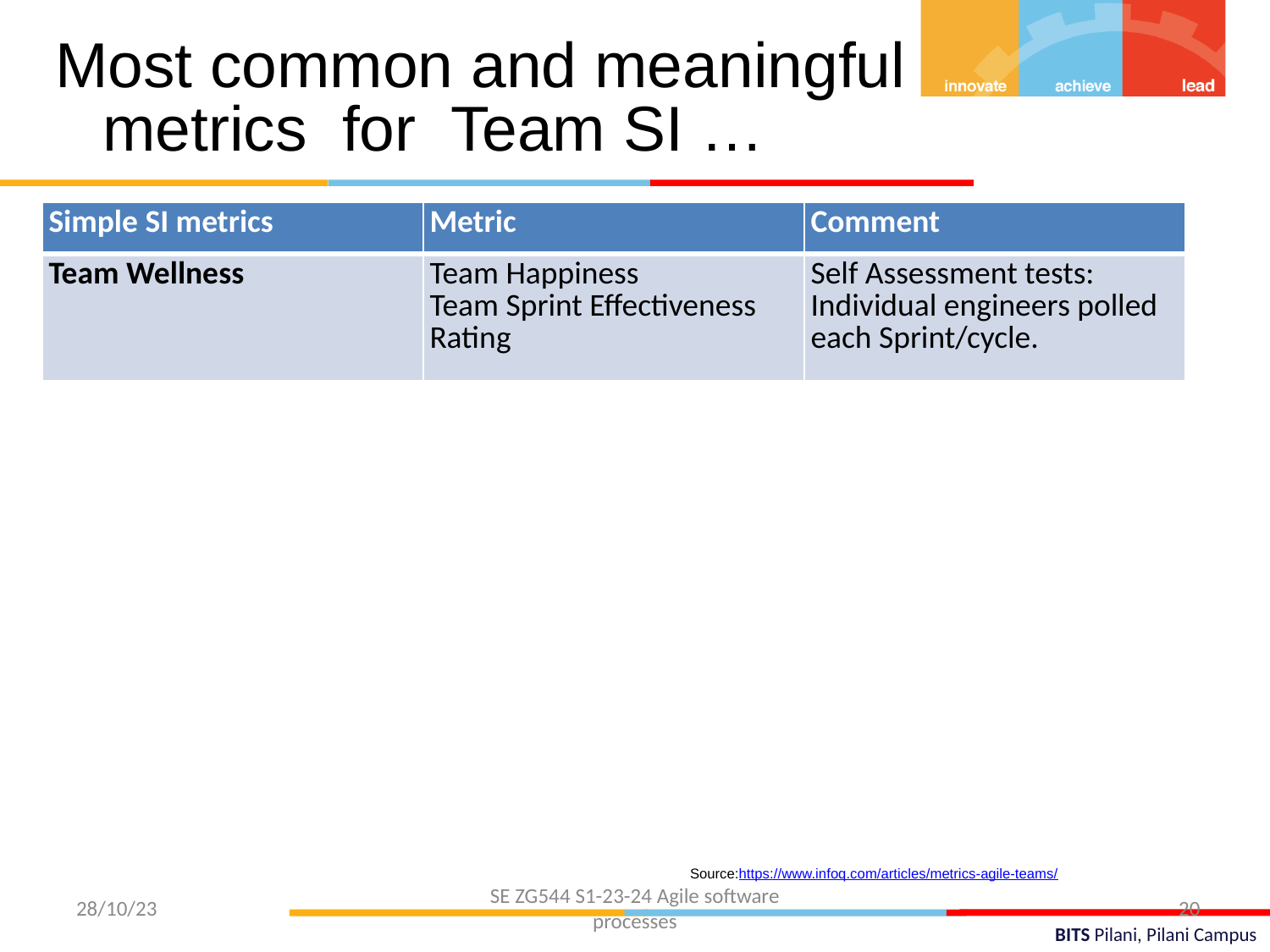

Most common and meaningful metrics  for  Team SI …
| Simple SI metrics | Metric | Comment |
| --- | --- | --- |
| Team Wellness | Team Happiness Team Sprint Effectiveness Rating | Self Assessment tests: Individual engineers polled each Sprint/cycle. |

Source:https://www.infoq.com/articles/metrics-agile-teams/
SE ZG544 S1-23-24 Agile software processes
28/10/23
20